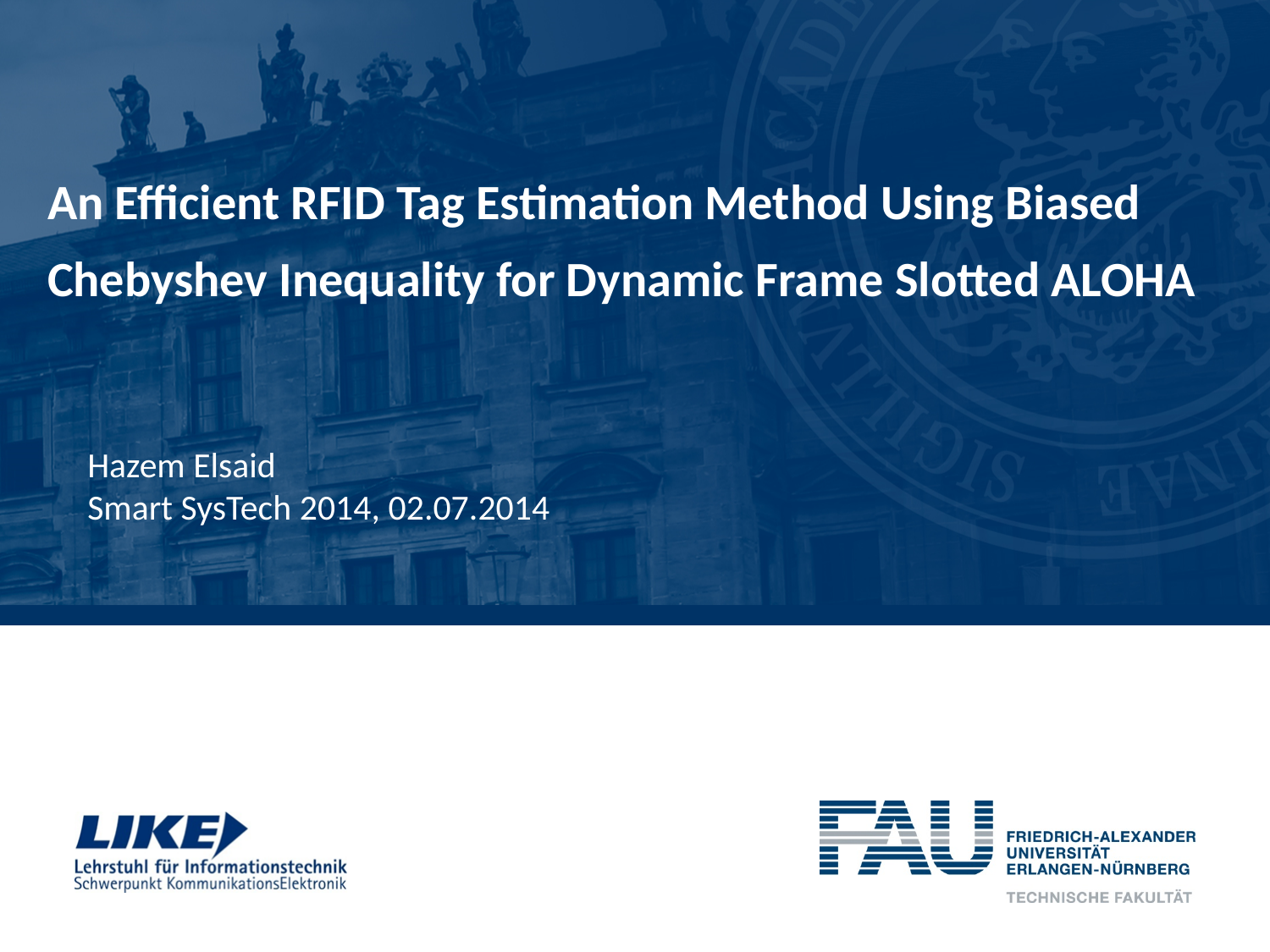

An Efficient RFID Tag Estimation Method Using Biased Chebyshev Inequality for Dynamic Frame Slotted ALOHA
Hazem Elsaid
Smart SysTech 2014, 02.07.2014